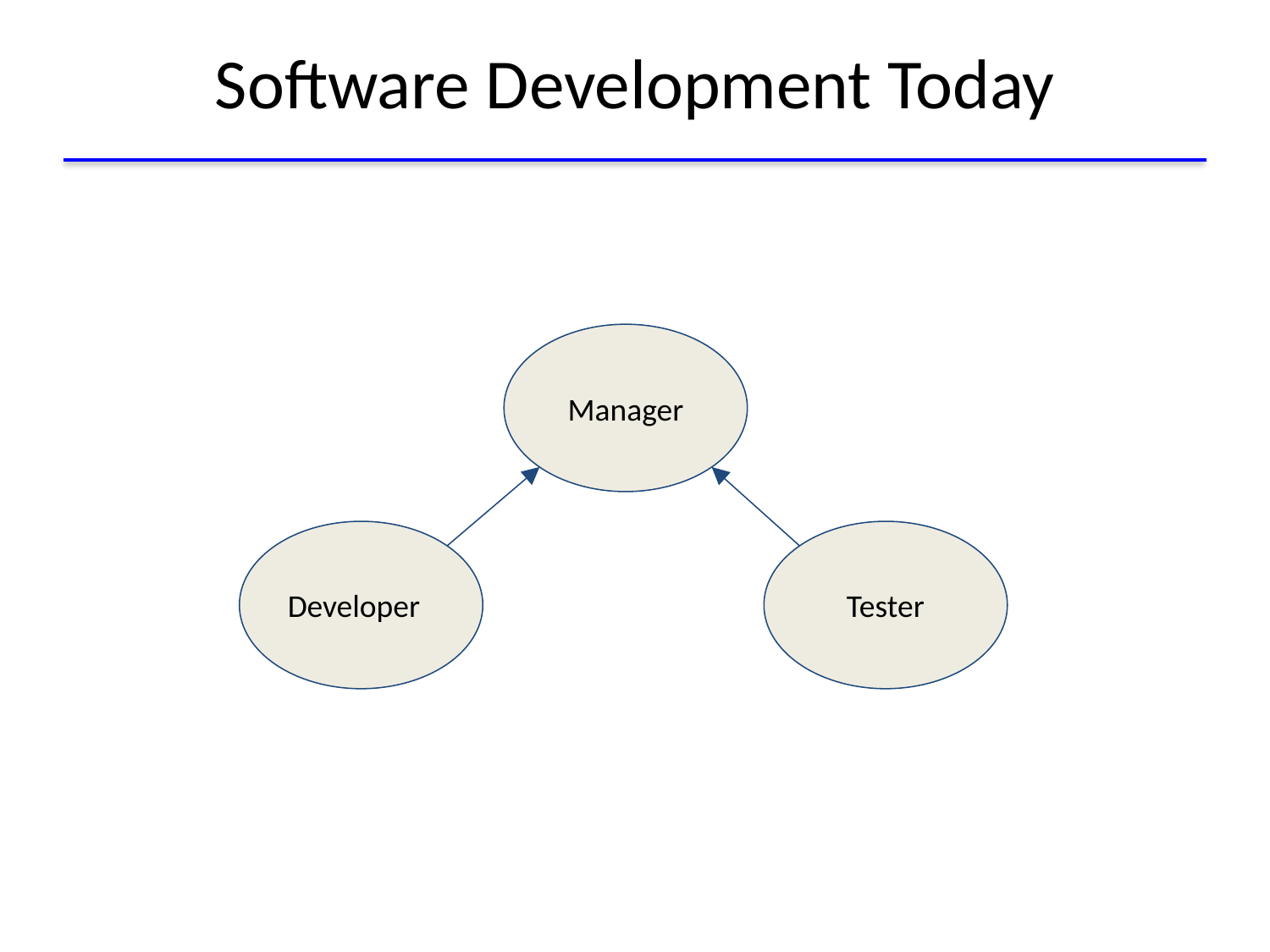

# Software Development Today
Manager
Developer
Tester